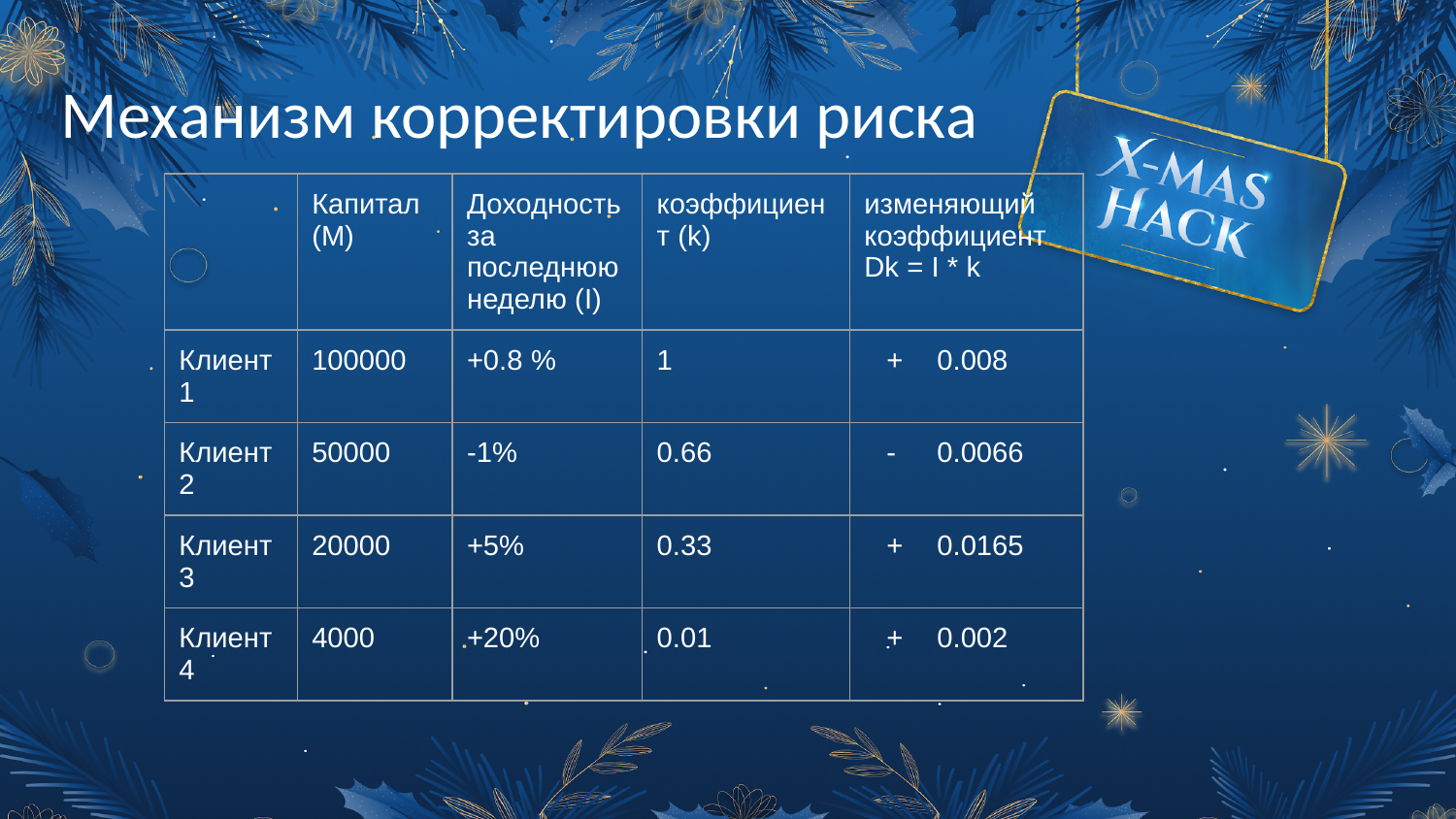

# Механизм корректировки риска
|  | Капитал (M) | Доходность за последнюю неделю (I) | коэффициент (k) | изменяющий коэффициент Dk = I \* k |
| --- | --- | --- | --- | --- |
| Клиент 1 | 100000 | +0.8 % | 1 | 0.008 |
| Клиент 2 | 50000 | -1% | 0.66 | 0.0066 |
| Клиент 3 | 20000 | +5% | 0.33 | 0.0165 |
| Клиент 4 | 4000 | +20% | 0.01 | 0.002 |